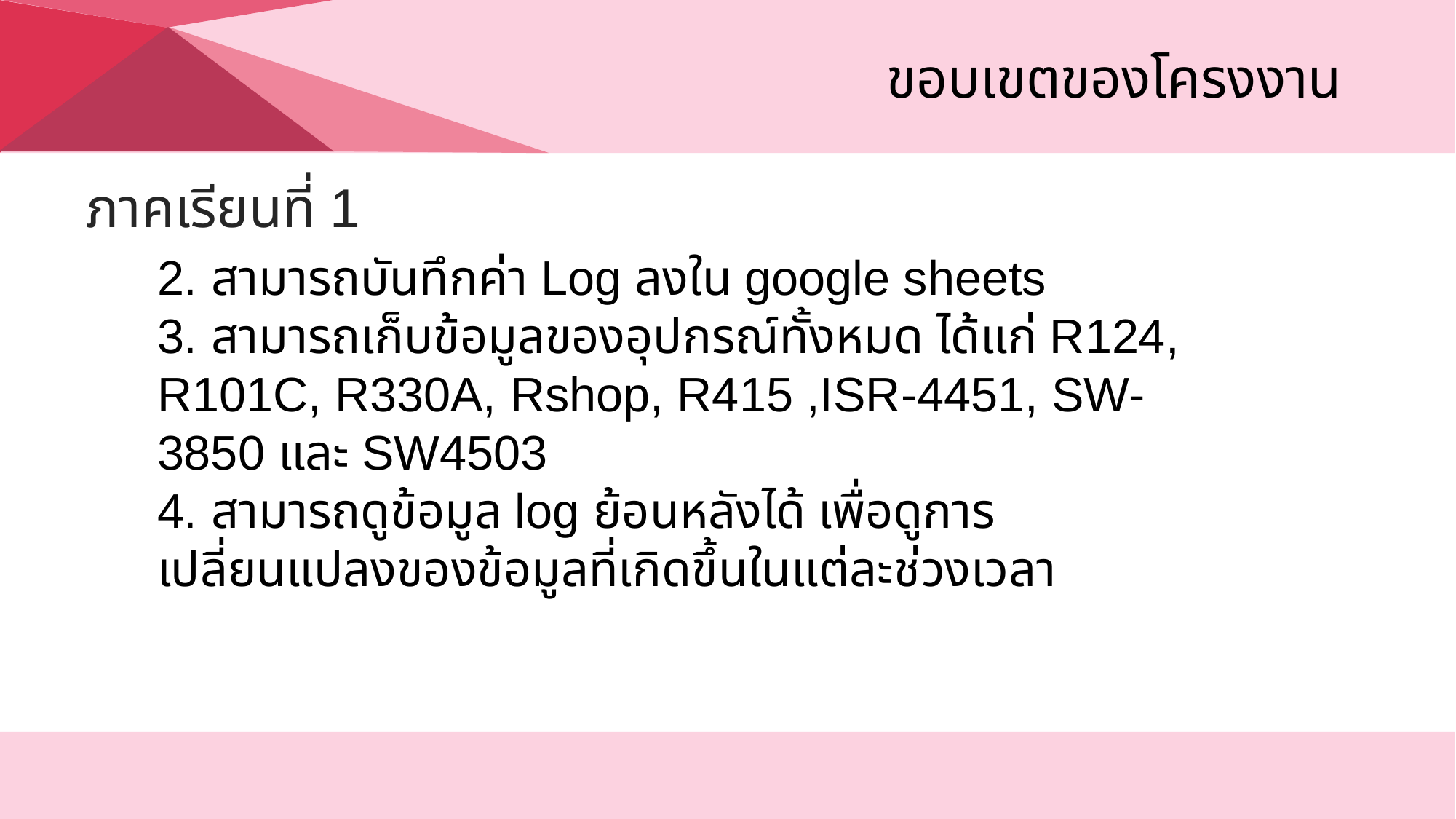

ขอบเขตของโครงงาน
ภาคเรียนที่ 1
2. สามารถบันทึกค่า Log ลงใน google sheets
3. สามารถเก็บข้อมูลของอุปกรณ์ทั้งหมด ได้แก่ R124, R101C, R330A, Rshop, R415 ,ISR-4451, SW-3850 และ SW4503
4. สามารถดูข้อมูล log ย้อนหลังได้ เพื่อดูการเปลี่ยนแปลงของข้อมูลที่เกิดขึ้นในแต่ละช่วงเวลา